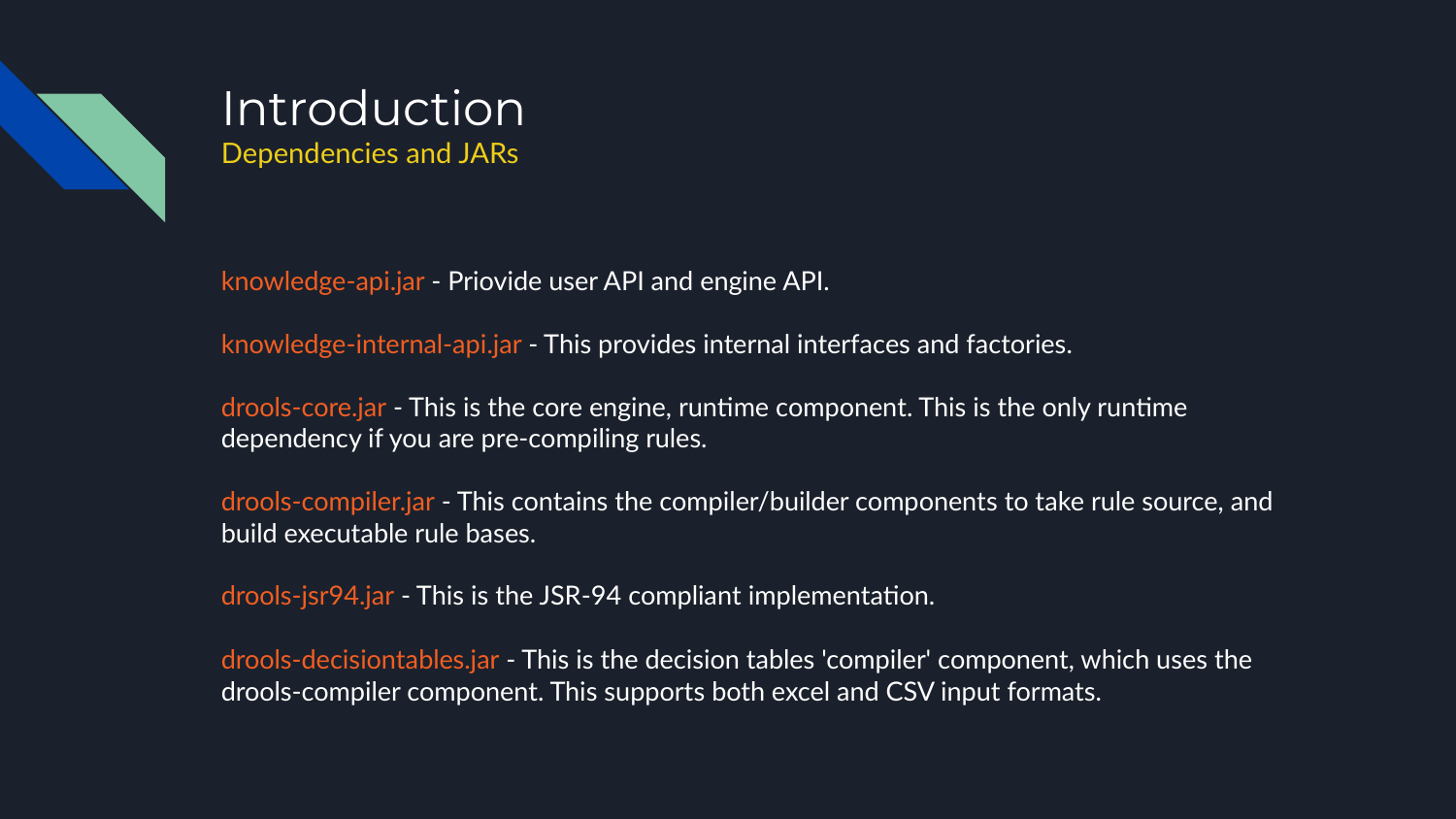

# Introduction
Dependencies and JARs
knowledge-api.jar - Priovide user API and engine API.
knowledge-internal-api.jar - This provides internal interfaces and factories.
drools-core.jar - This is the core engine, runtime component. This is the only runtime dependency if you are pre-compiling rules.
drools-compiler.jar - This contains the compiler/builder components to take rule source, and build executable rule bases.
drools-jsr94.jar - This is the JSR-94 compliant implementation.
drools-decisiontables.jar - This is the decision tables 'compiler' component, which uses the drools-compiler component. This supports both excel and CSV input formats.